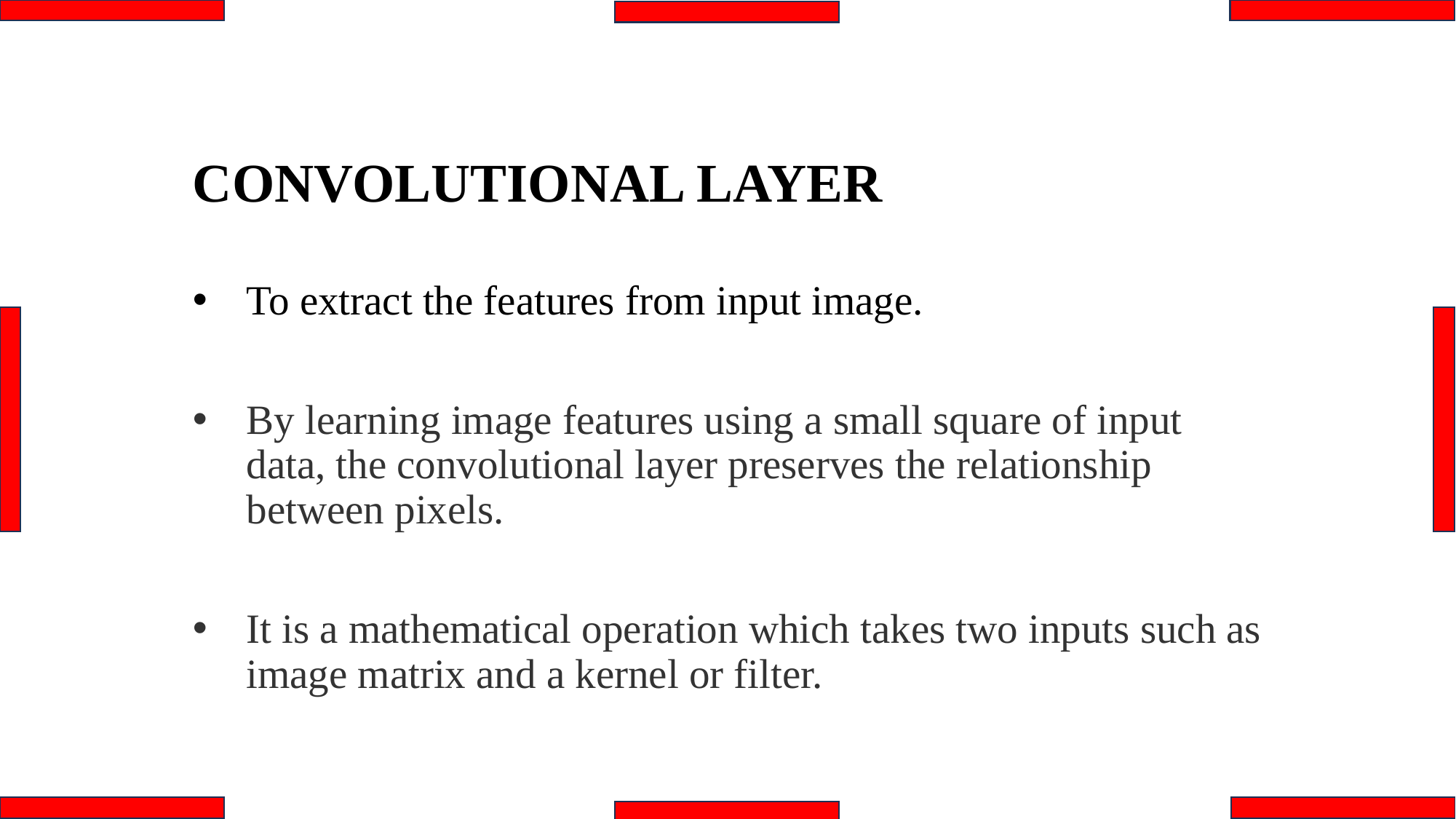

# CONVOLUTIONAL LAYER
To extract the features from input image.

By learning image features using a small square of input data, the convolutional layer preserves the relationship between pixels.

It is a mathematical operation which takes two inputs such as image matrix and a kernel or filter.